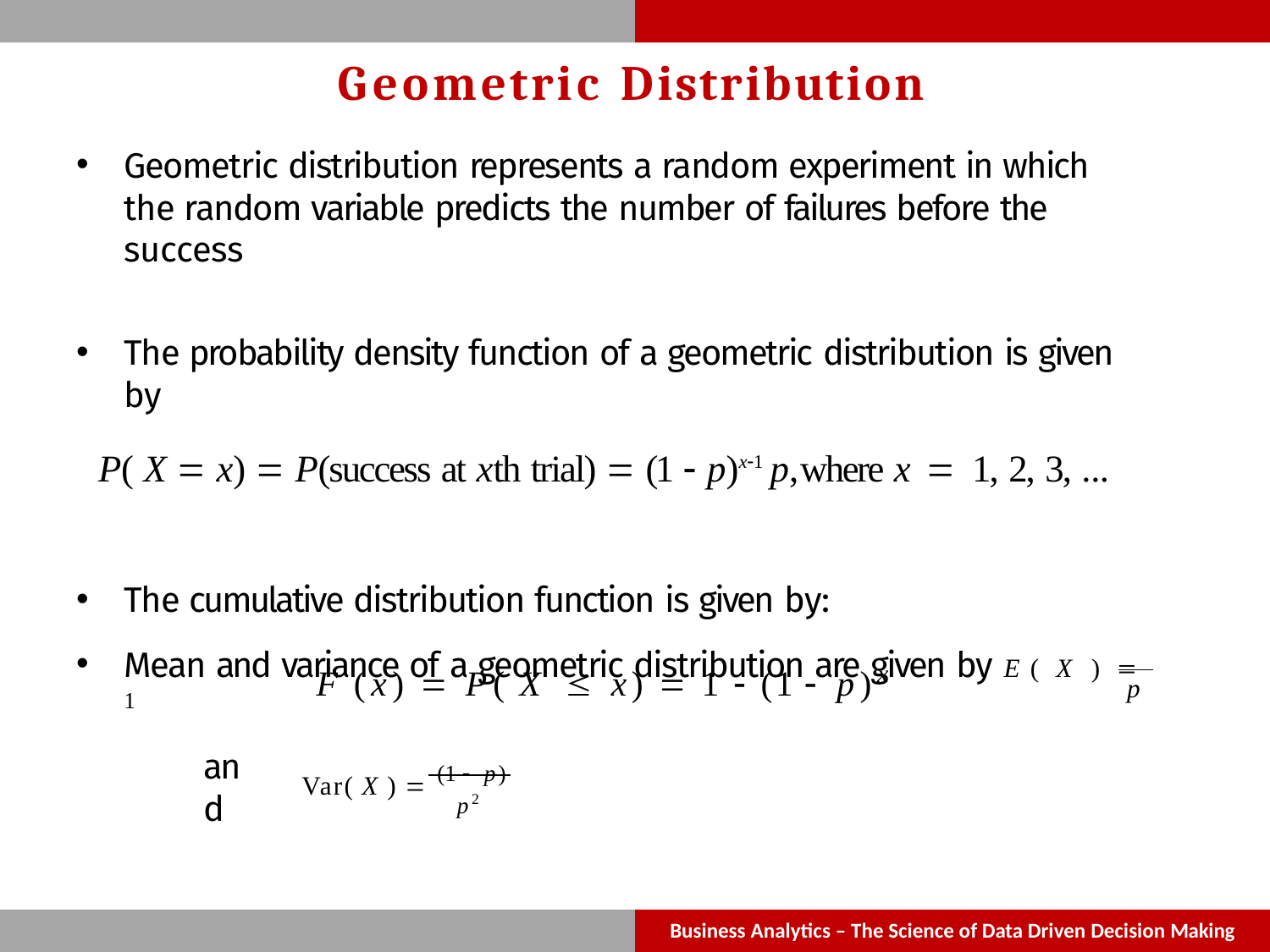

# Geometric Distribution
Geometric distribution represents a random experiment in which the random variable predicts the number of failures before the success

The probability density function of a geometric distribution is given by
P( X = x) = P(success at xth trial) = (1 − p)x−1 p,	where x	= 1, 2, 3, ...

The cumulative distribution function is given by:
F (x) = P( X ≤ x) = 1 − (1 − p)x
Mean and variance of a geometric distribution are given by E( X ) = 1
p

and
Var( X ) = (1 − p)
p2

Business Analytics – The Science of Data Driven Decision Making